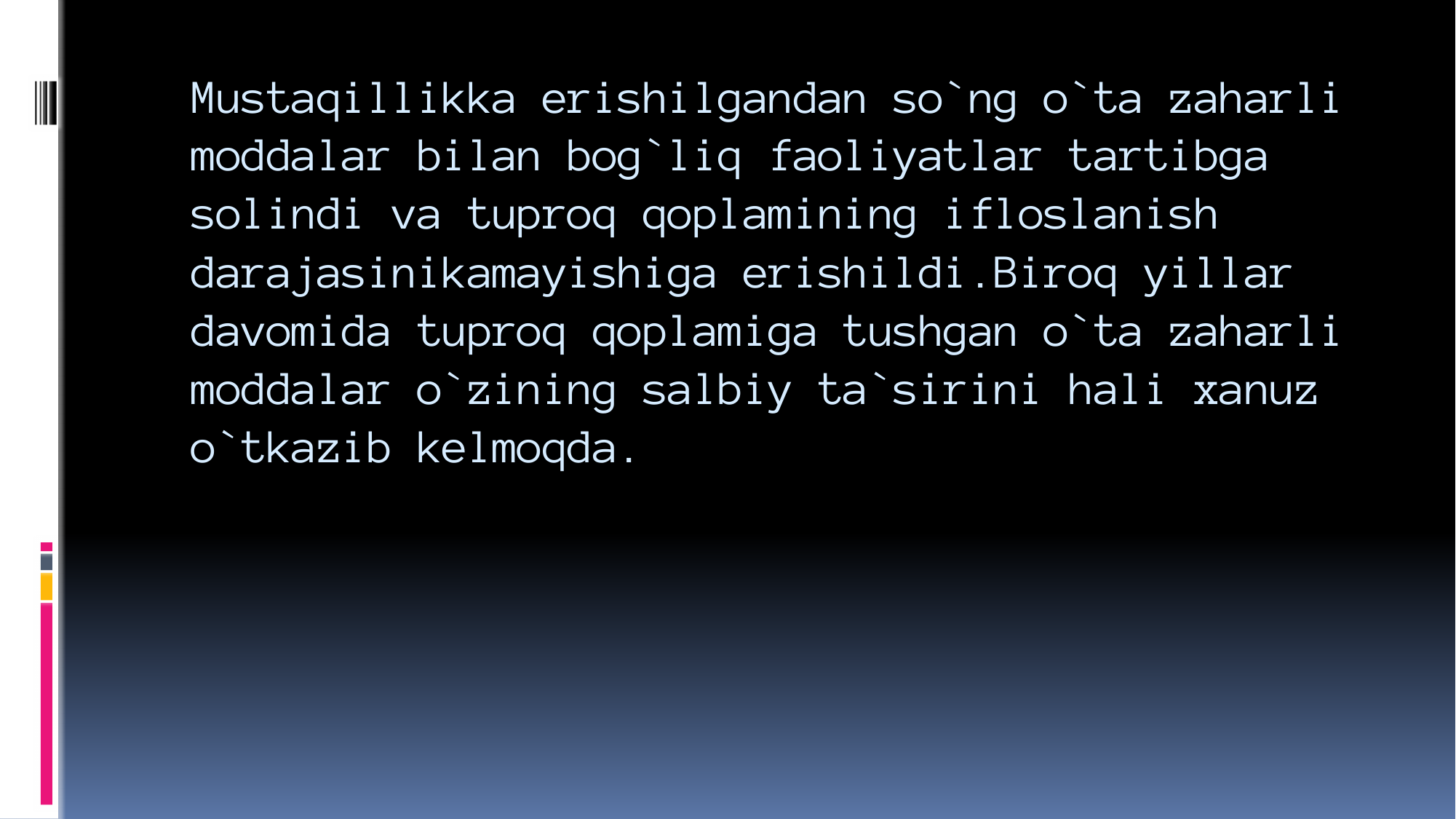

# Mustaqillikka erishilgandan so`ng o`ta zaharli moddalar bilan bog`liq faoliyatlar tartibga solindi va tuproq qoplamining ifloslanish darajasinikamayishiga erishildi.Biroq yillar davomida tuproq qoplamiga tushgan o`ta zaharli moddalar o`zining salbiy ta`sirini hali xanuz o`tkazib kelmoqda.